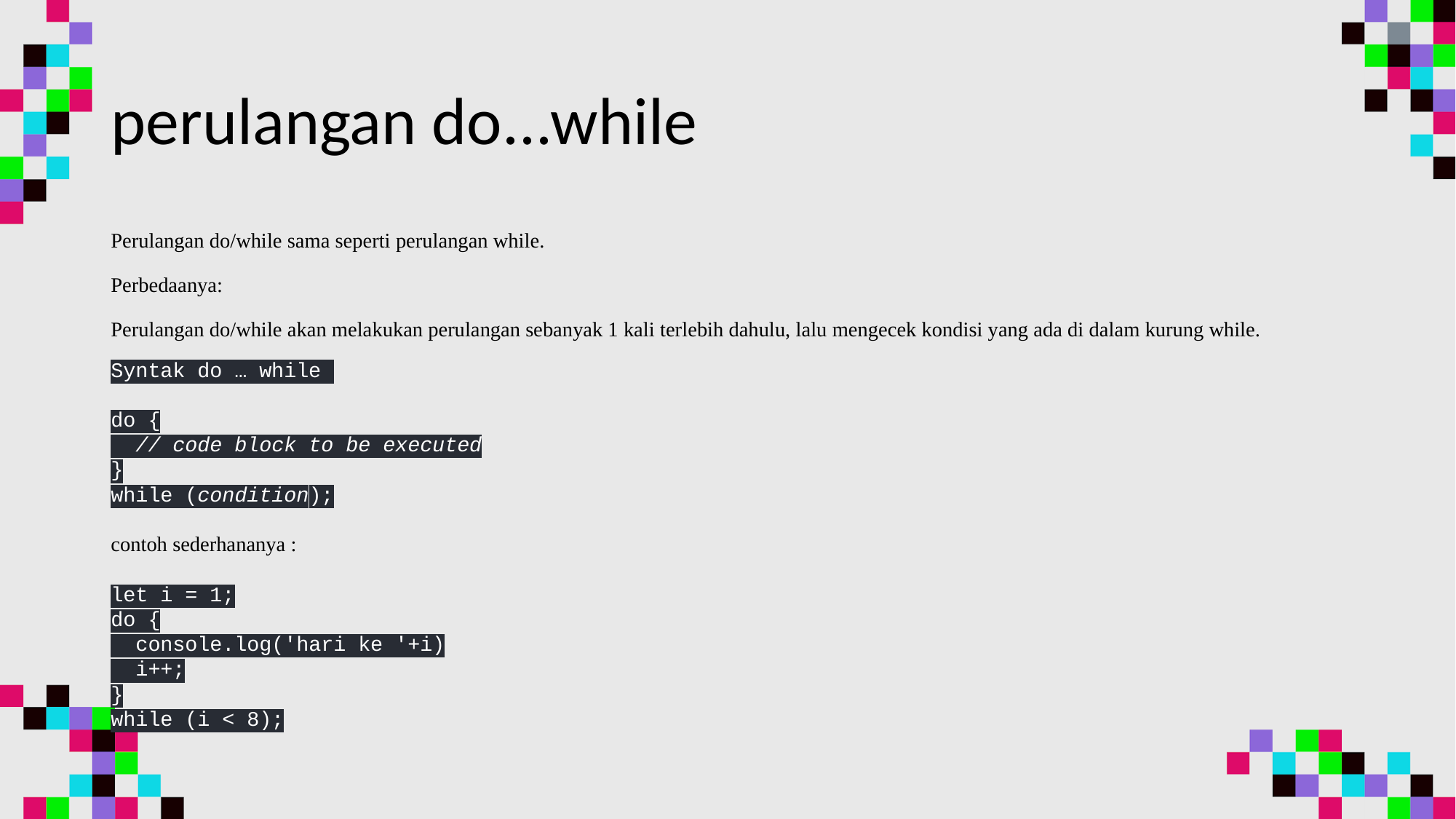

# perulangan do...while
Perulangan do/while sama seperti perulangan while.
Perbedaanya:
Perulangan do/while akan melakukan perulangan sebanyak 1 kali terlebih dahulu, lalu mengecek kondisi yang ada di dalam kurung while.
Syntak do … while

do {
  // code block to be executed
}
while (condition);

contoh sederhananya :

let i = 1;
do {
  console.log('hari ke '+i)
  i++;
}
while (i < 8);